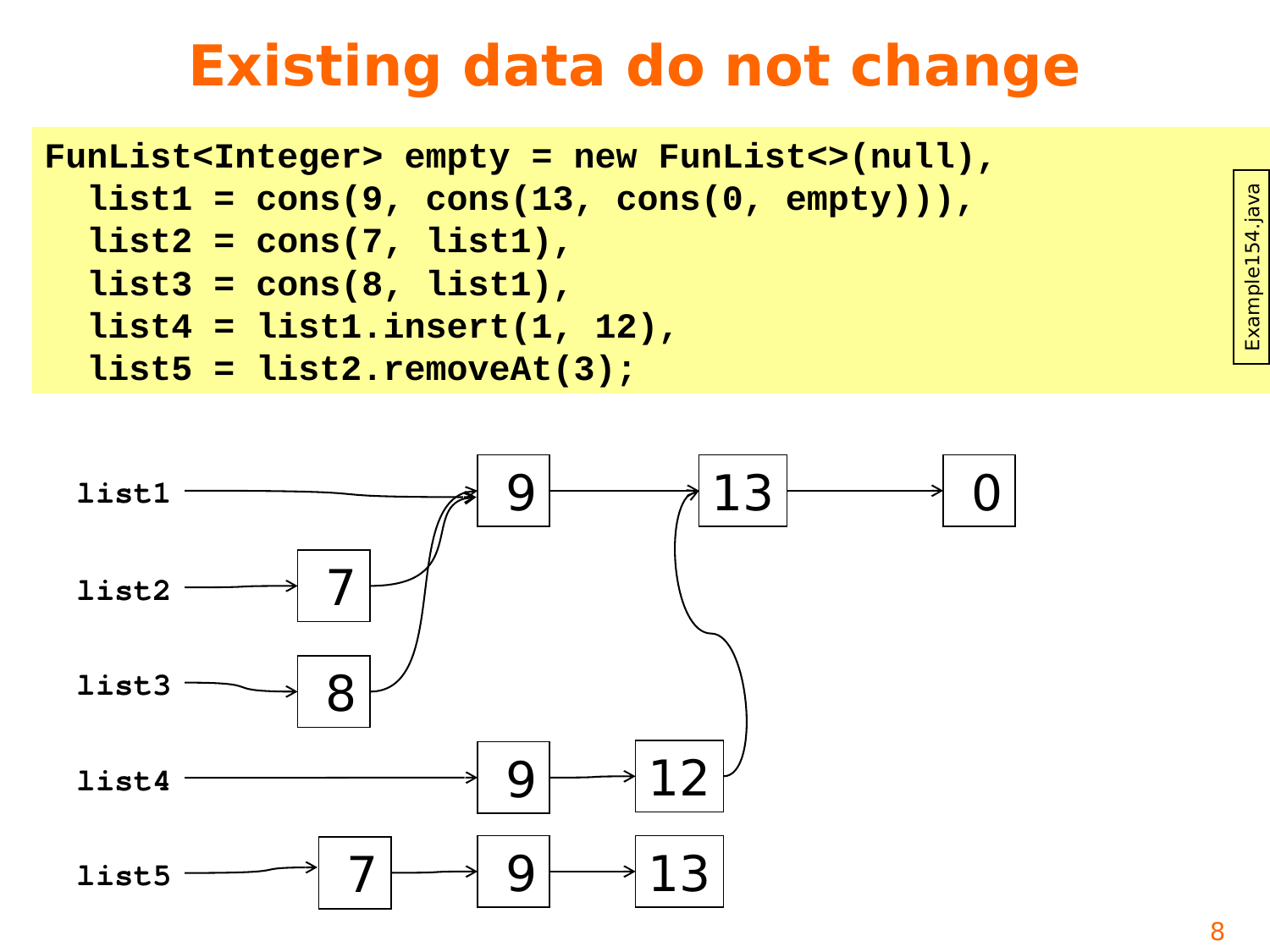

# Existing data do not change

FunList<Integer> empty = new FunList<>(null),
  list1 = cons(9, cons(13, cons(0, empty))),
  list2 = cons(7, list1),
  list3 = cons(8, list1),
  list4 = list1.insert(1, 12),
  list5 = list2.removeAt(3);
Example154.java
 9
13
 0
list1
 7
list2
 8
list3
12
 9
list4
 9
13
 7
list5
8